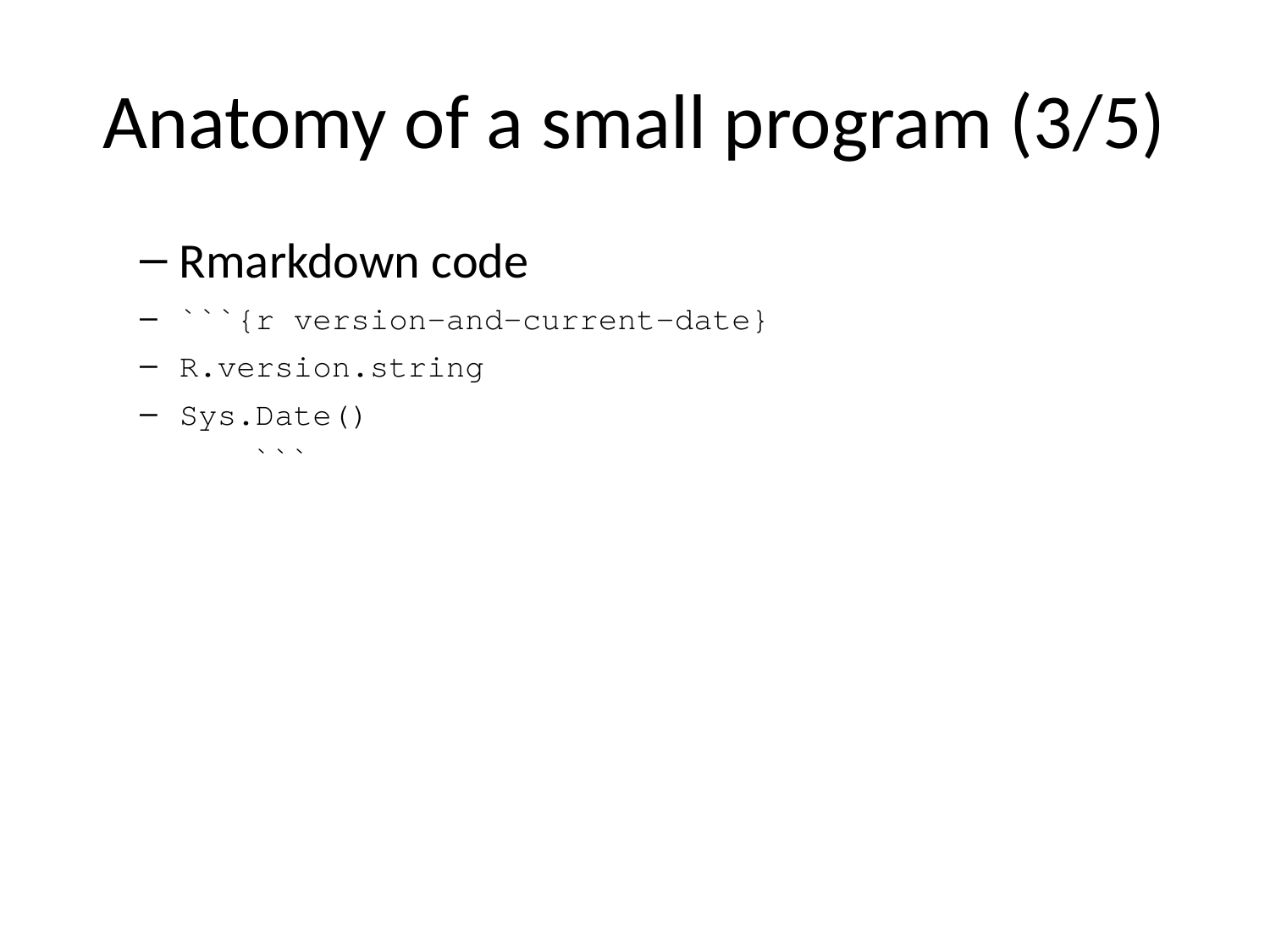

# Anatomy of a small program (3/5)
Rmarkdown code
```{r version-and-current-date}
R.version.string
Sys.Date()
```